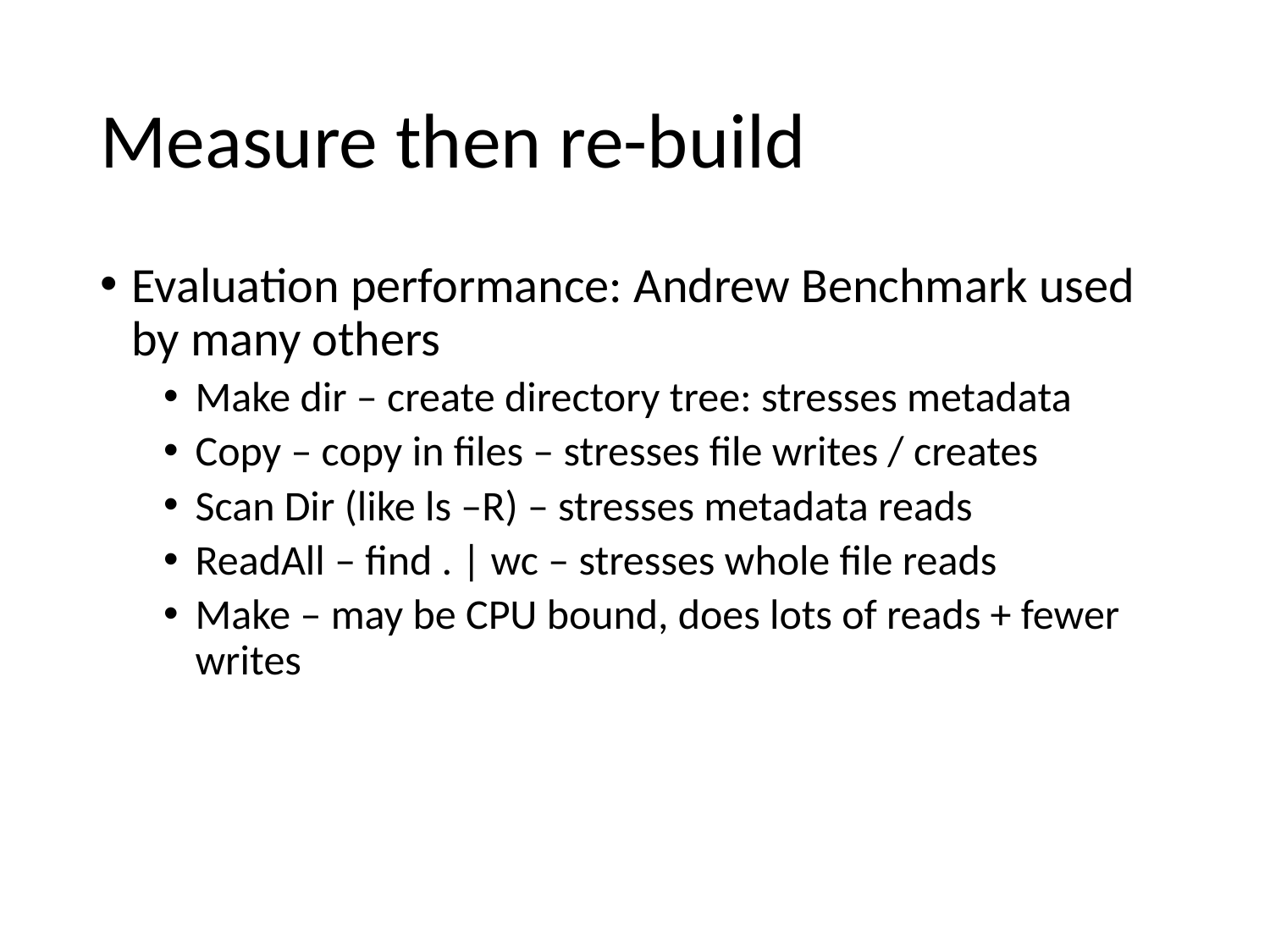

# Measure then re-build
Evaluation performance: Andrew Benchmark used by many others
Make dir – create directory tree: stresses metadata
Copy – copy in files – stresses file writes / creates
Scan Dir (like ls –R) – stresses metadata reads
ReadAll – find . | wc – stresses whole file reads
Make – may be CPU bound, does lots of reads + fewer writes